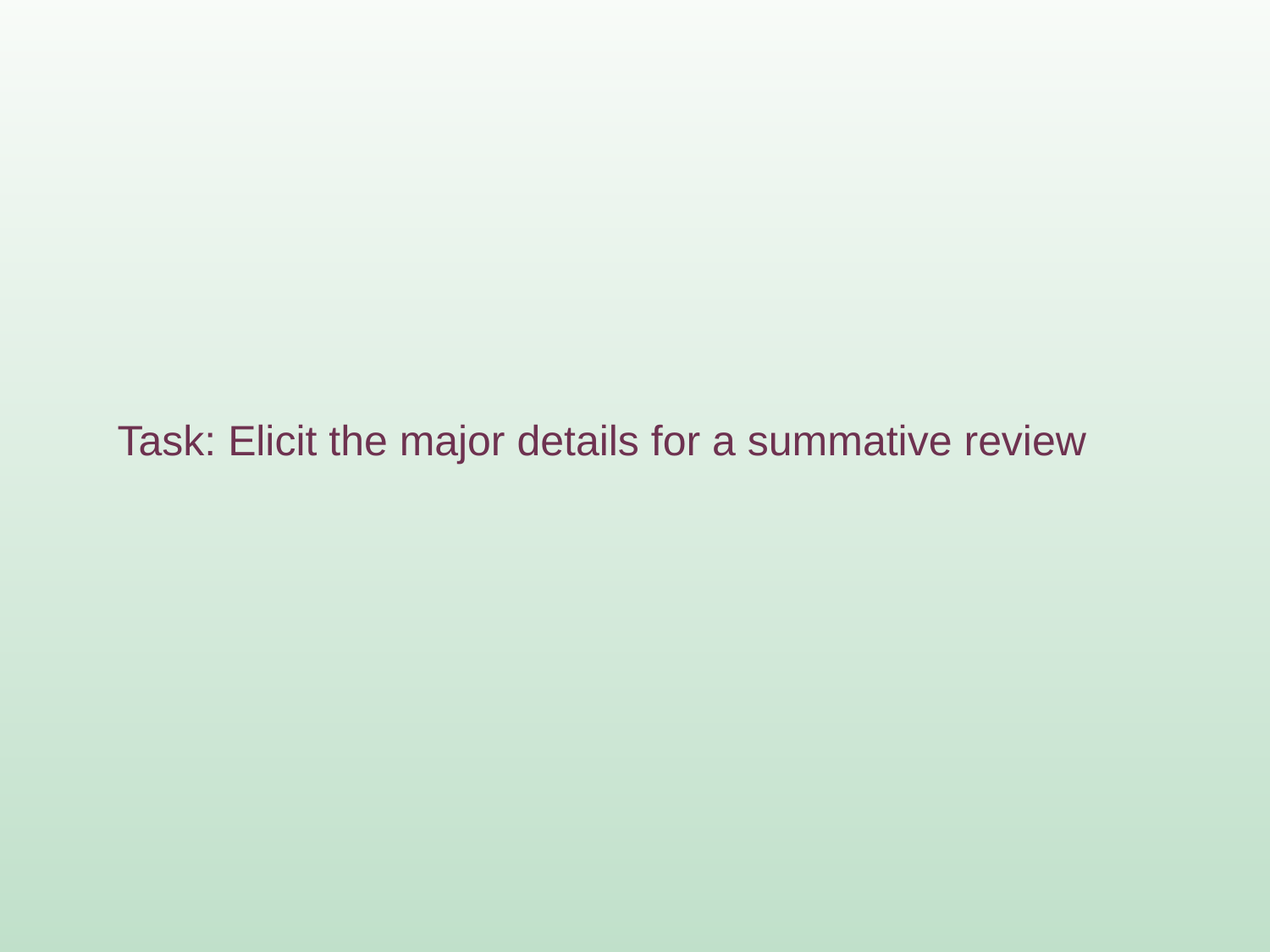

# Task: Elicit the major details for a summative review